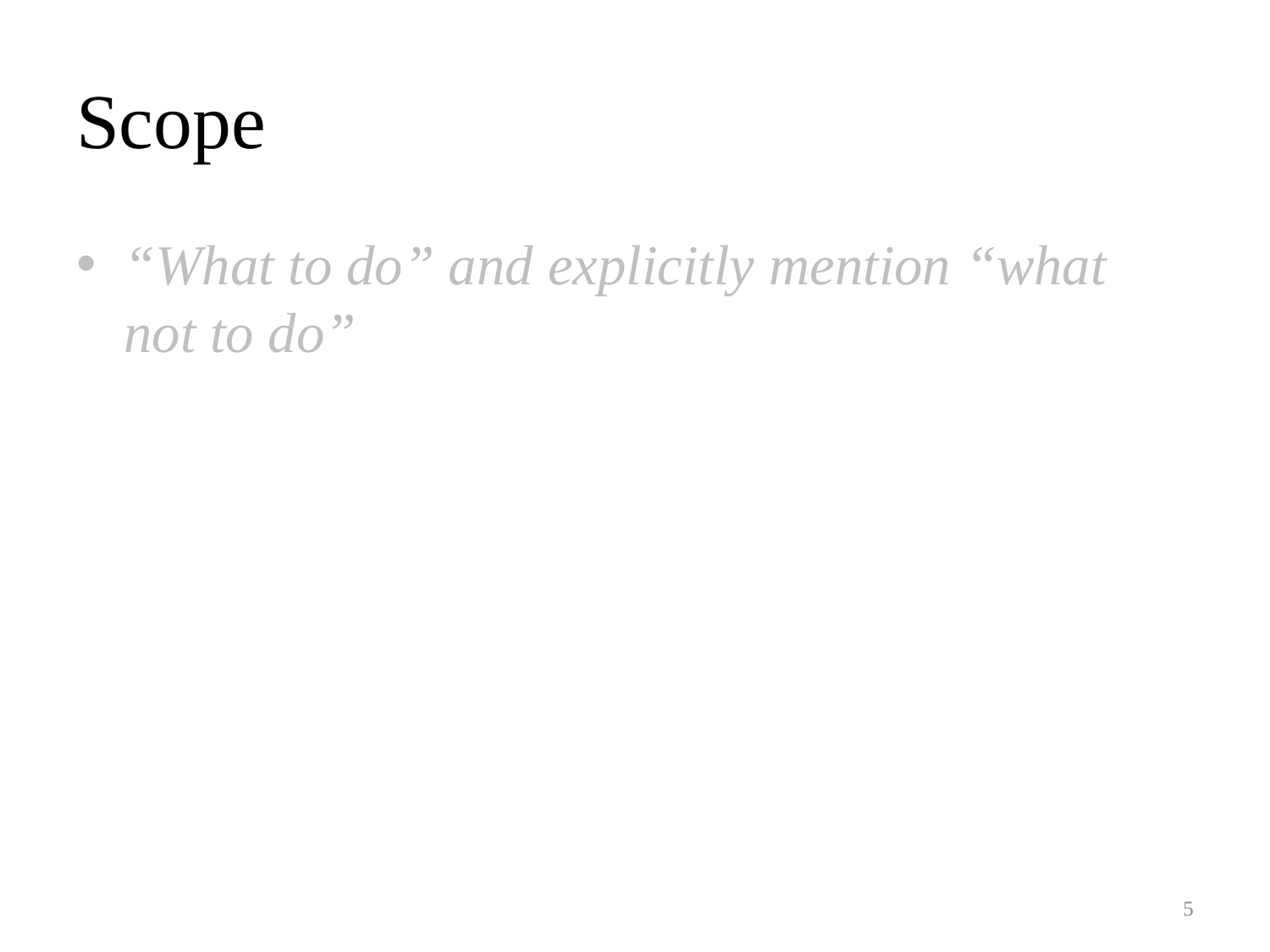

# Scope
“What to do” and explicitly mention “what not to do”
5